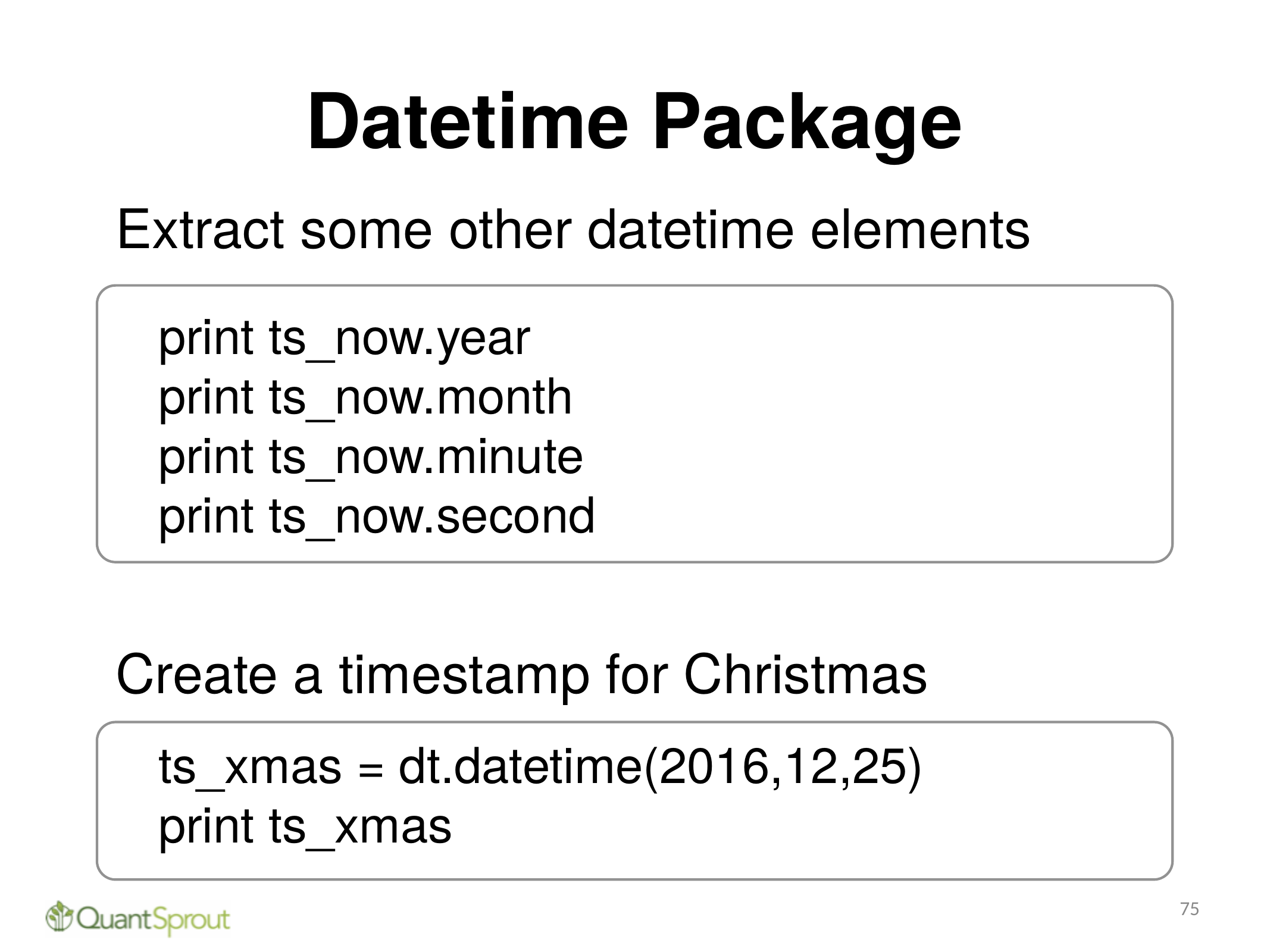

# Datetime Package
Extract some other datetime elements
print ts_now.year
print ts_now.month
print ts_now.minute
print ts_now.second
Create a timestamp for Christmas
ts_xmas = dt.datetime(2016,12,25)
print ts_xmas
75